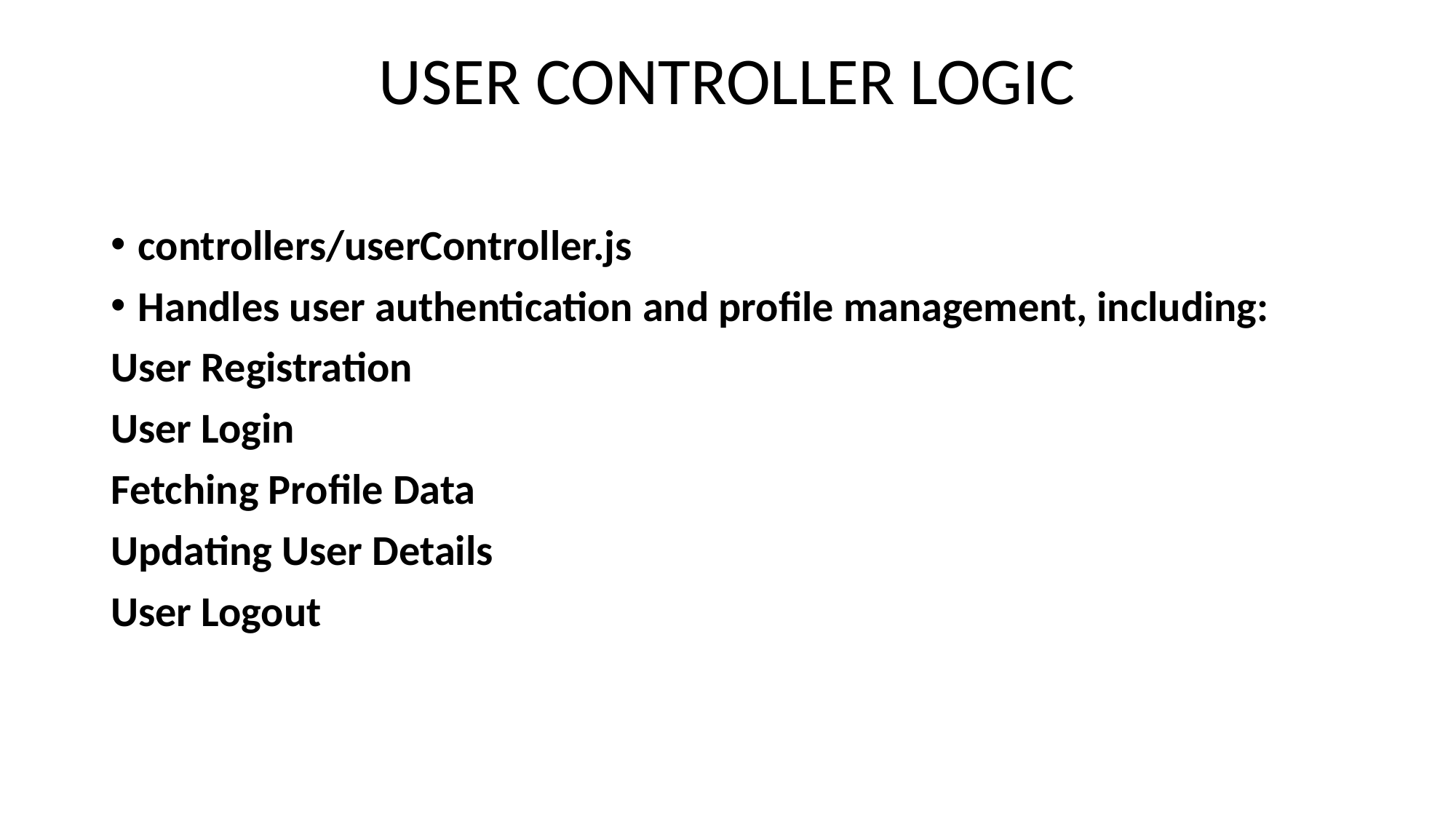

# USER CONTROLLER LOGIC
controllers/userController.js
Handles user authentication and profile management, including:
User Registration
User Login
Fetching Profile Data
Updating User Details
User Logout